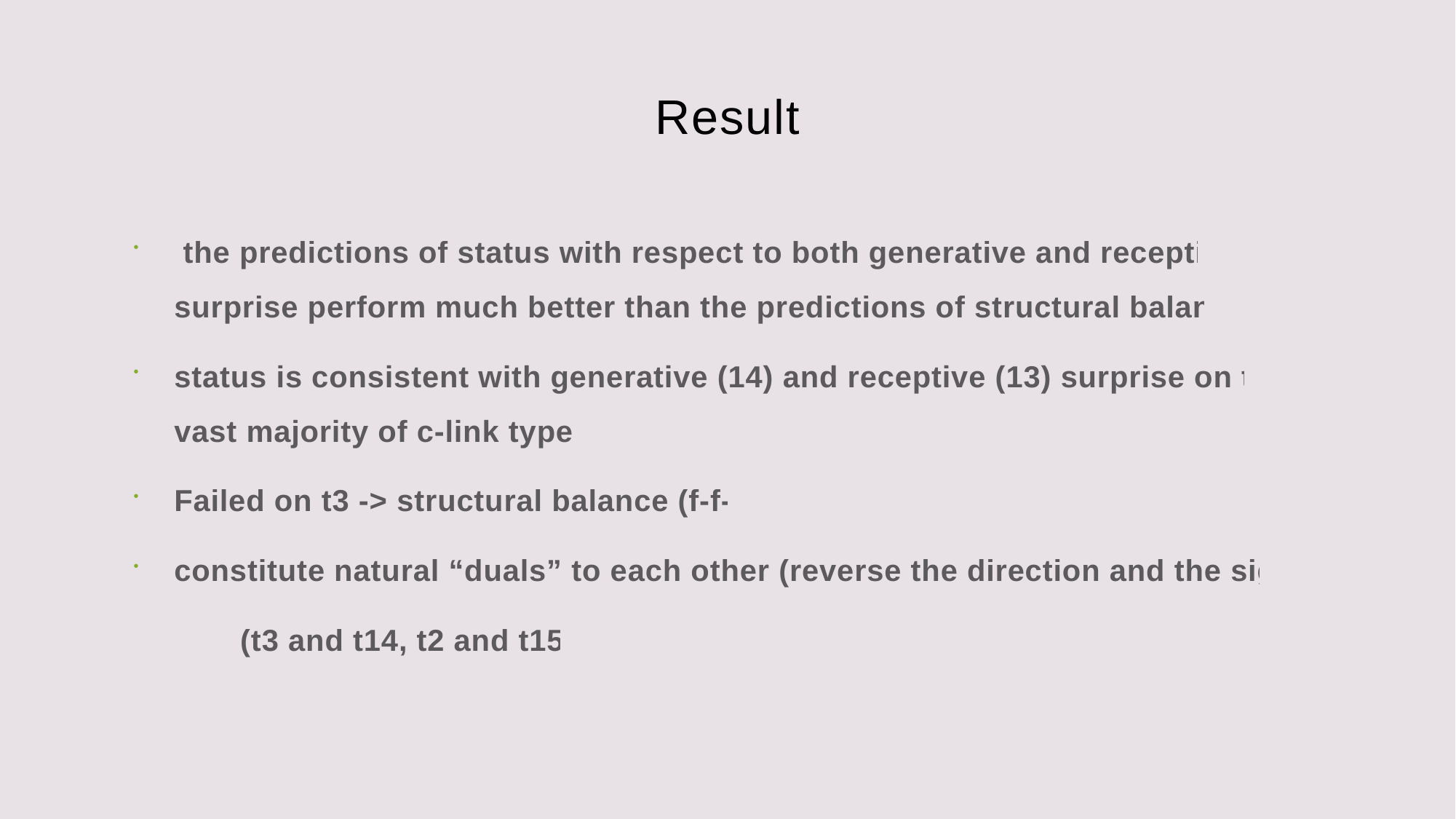

# Result
 the predictions of status with respect to both generative and receptive surprise perform much better than the predictions of structural balance
status is consistent with generative (14) and receptive (13) surprise on the vast majority of c-link types
Failed on t3 -> structural balance (f-f-f)
constitute natural “duals” to each other (reverse the direction and the sign)
	(t3 and t14, t2 and t15)